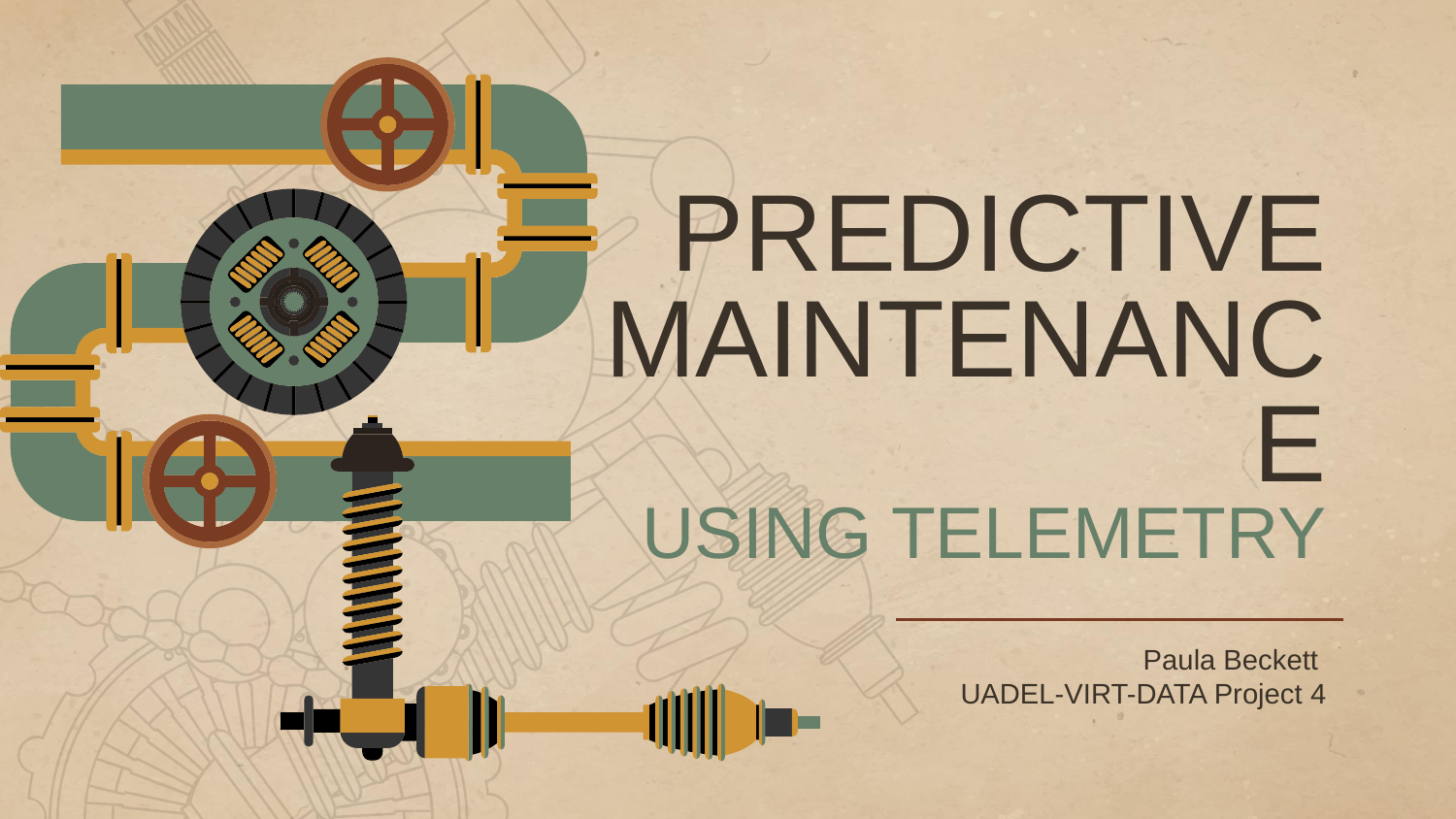

# PREDICTIVE MAINTENANCE
USING TELEMETRY
Paula Beckett
UADEL-VIRT-DATA Project 4